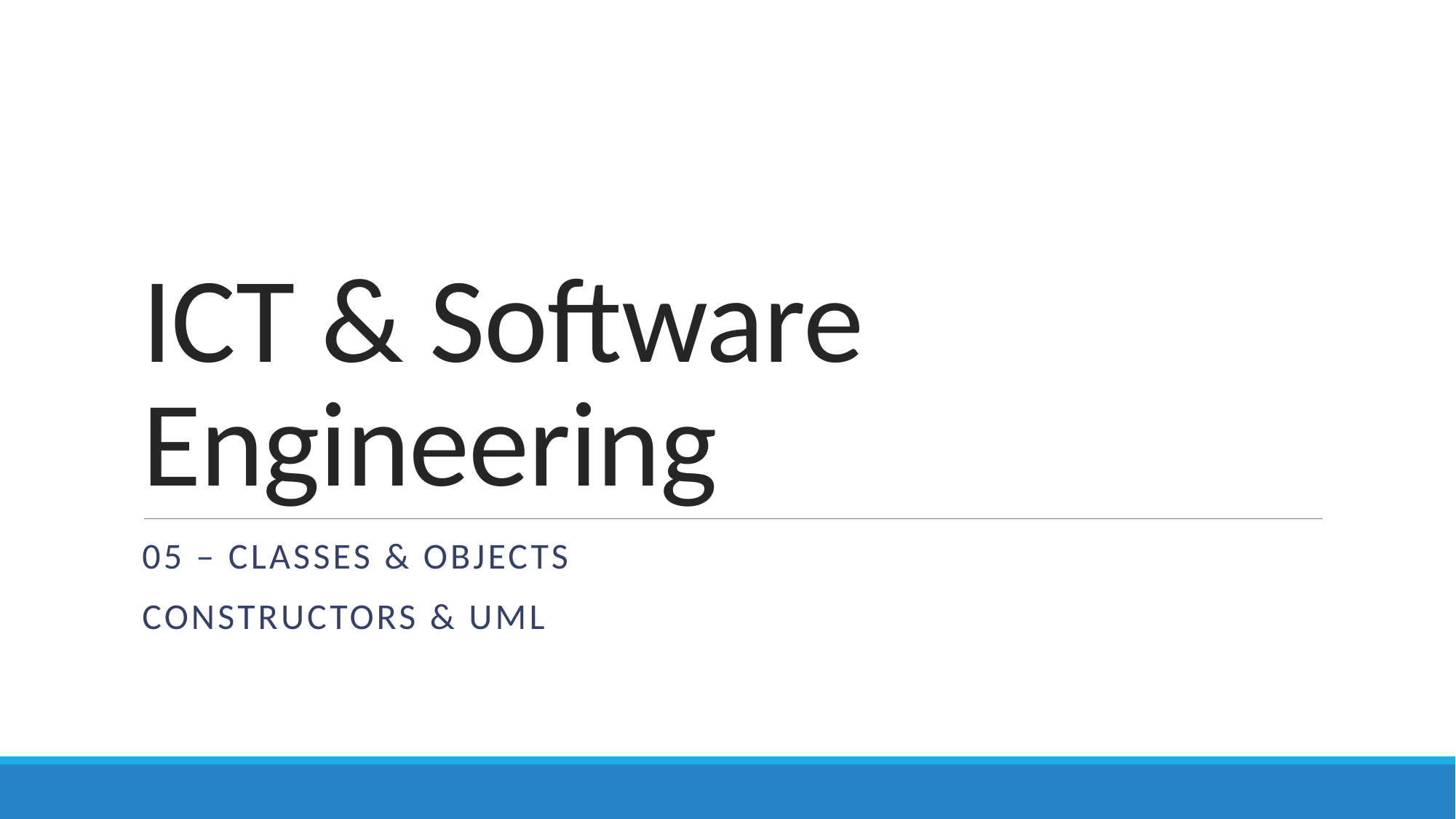

# ICT & Software Engineering
05 – Classes & Objects
Constructors & UML